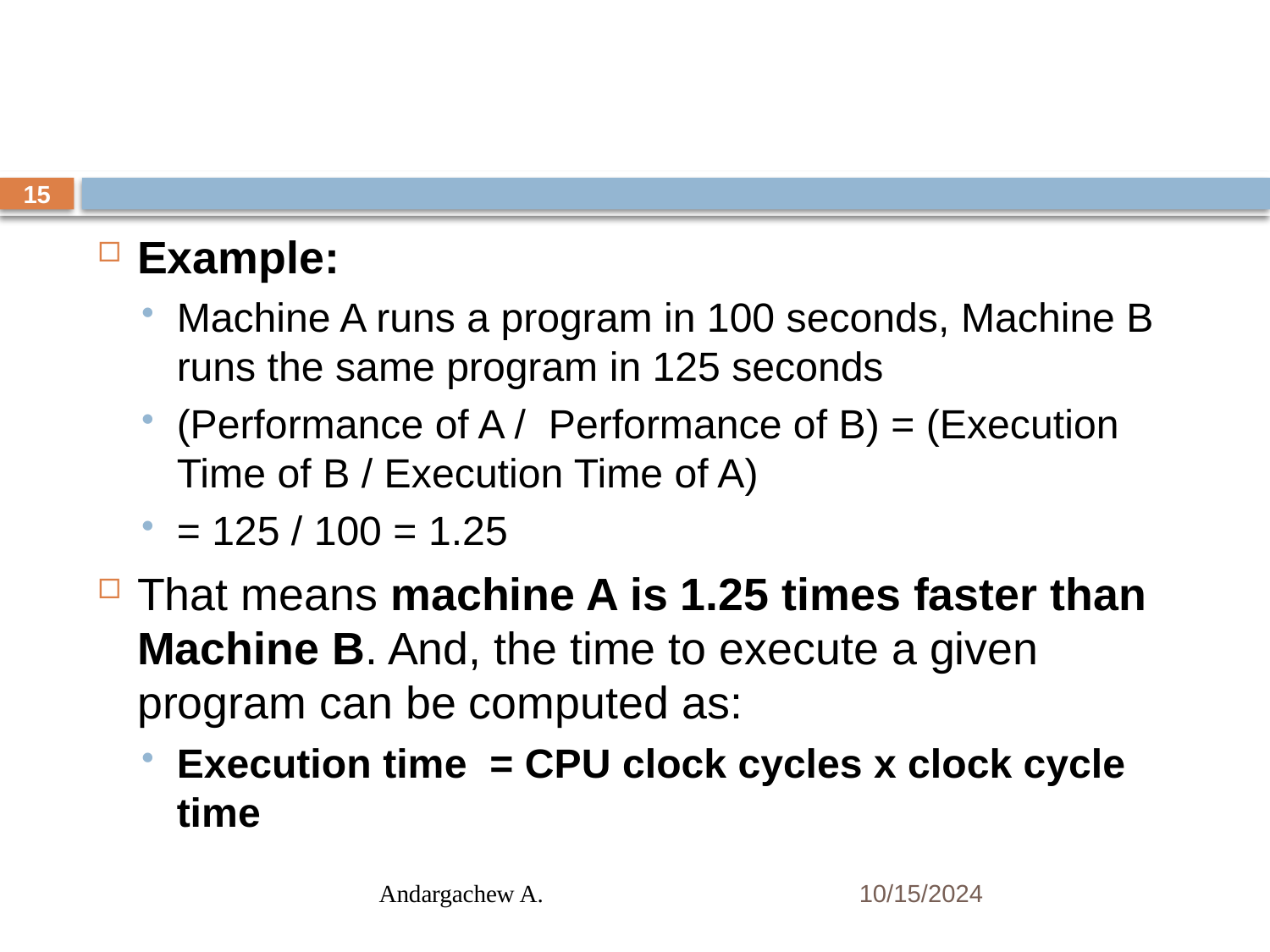

#
15
Example:
Machine A runs a program in 100 seconds, Machine B runs the same program in 125 seconds
(Performance of A /  Performance of B) = (Execution Time of B / Execution Time of A)
= 125 / 100 = 1.25
That means machine A is 1.25 times faster than Machine B. And, the time to execute a given program can be computed as:
Execution time  = CPU clock cycles x clock cycle time
Andargachew A.
10/15/2024